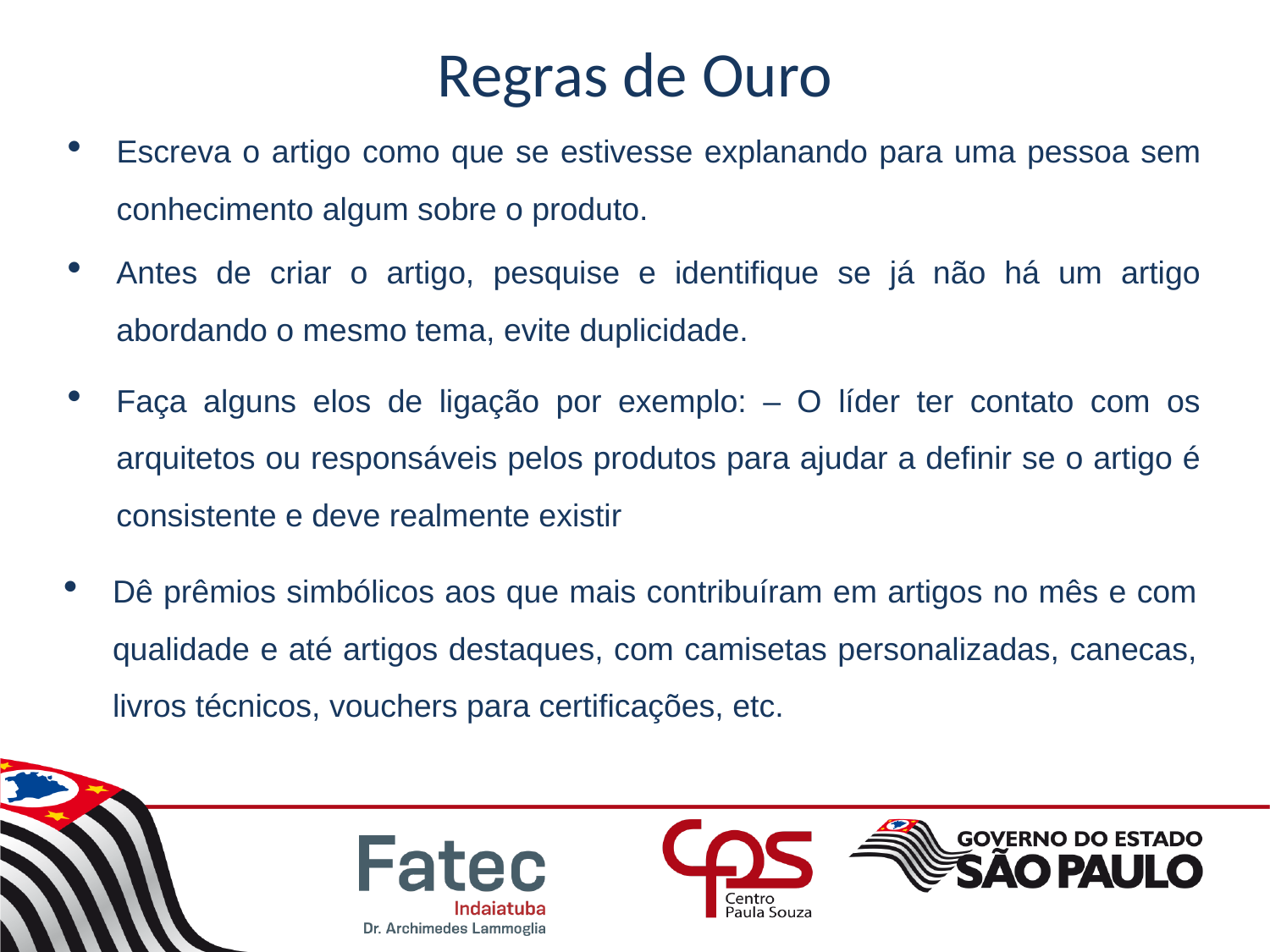

# Regras de Ouro
Escreva o artigo como que se estivesse explanando para uma pessoa sem conhecimento algum sobre o produto.
Antes de criar o artigo, pesquise e identifique se já não há um artigo abordando o mesmo tema, evite duplicidade.
Faça alguns elos de ligação por exemplo: – O líder ter contato com os arquitetos ou responsáveis pelos produtos para ajudar a definir se o artigo é consistente e deve realmente existir
Dê prêmios simbólicos aos que mais contribuíram em artigos no mês e com qualidade e até artigos destaques, com camisetas personalizadas, canecas, livros técnicos, vouchers para certificações, etc.